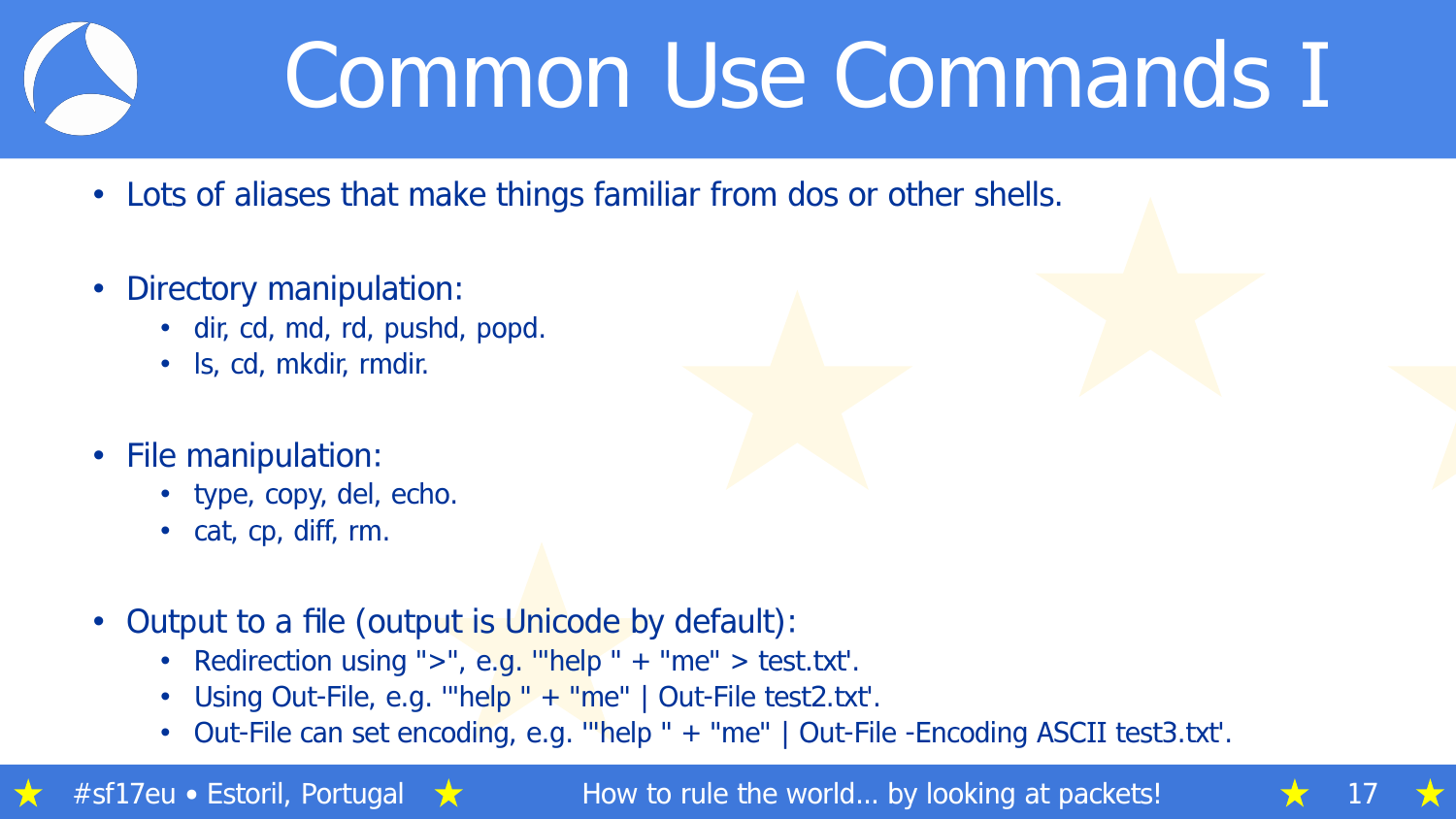

# Common Use Commands I
Lots of aliases that make things familiar from dos or other shells.

Directory manipulation:
dir, cd, md, rd, pushd, popd.
ls, cd, mkdir, rmdir.

File manipulation:
type, copy, del, echo.
cat, cp, diff, rm.

Output to a file (output is Unicode by default):
Redirection using ">", e.g. '"help " + "me" > test.txt'.
Using Out-File, e.g. '"help " + "me" | Out-File test2.txt'.
Out-File can set encoding, e.g. '"help " + "me" | Out-File -Encoding ASCII test3.txt'.